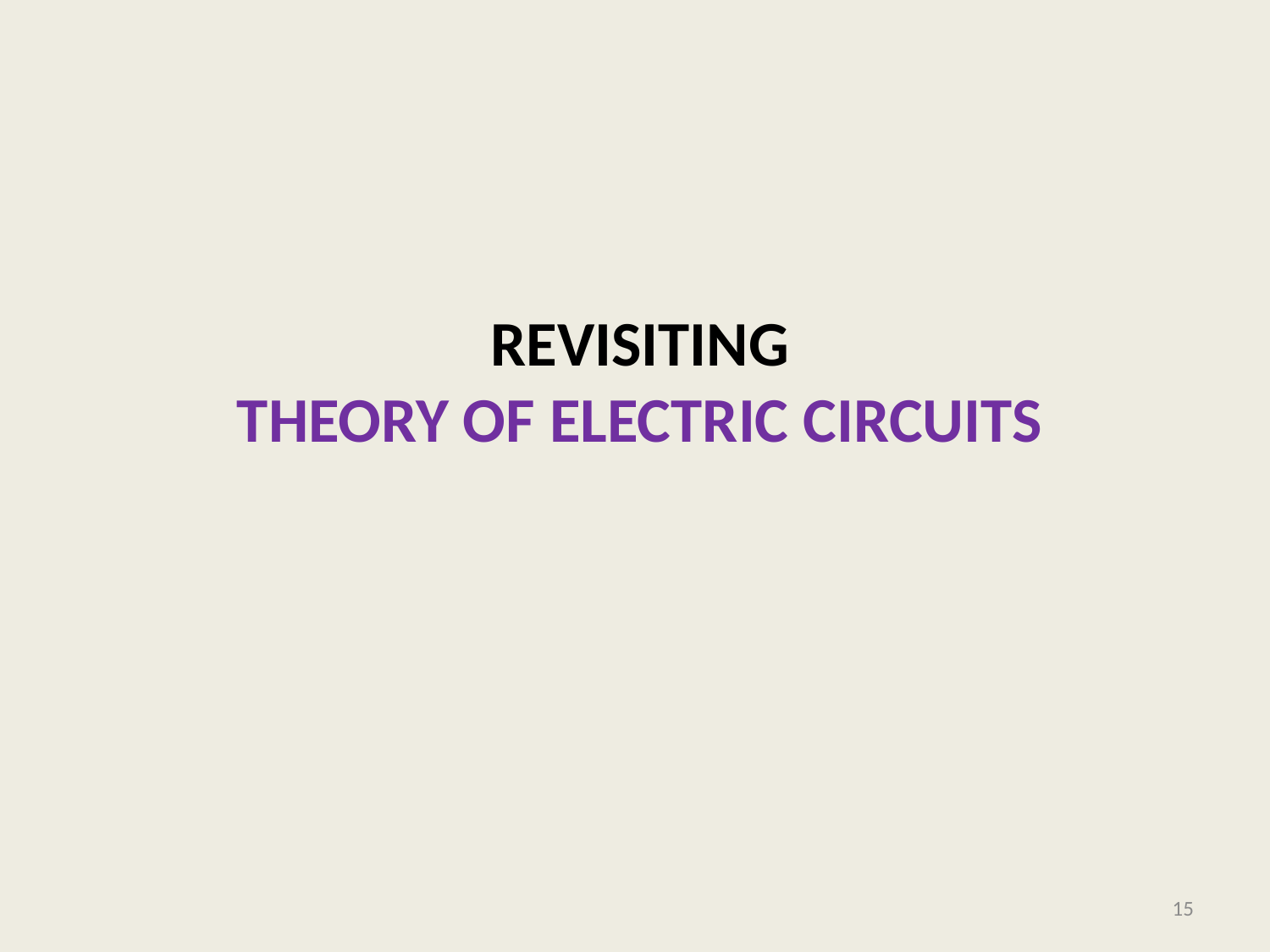

# REvisiting Theory of electric circuits

15